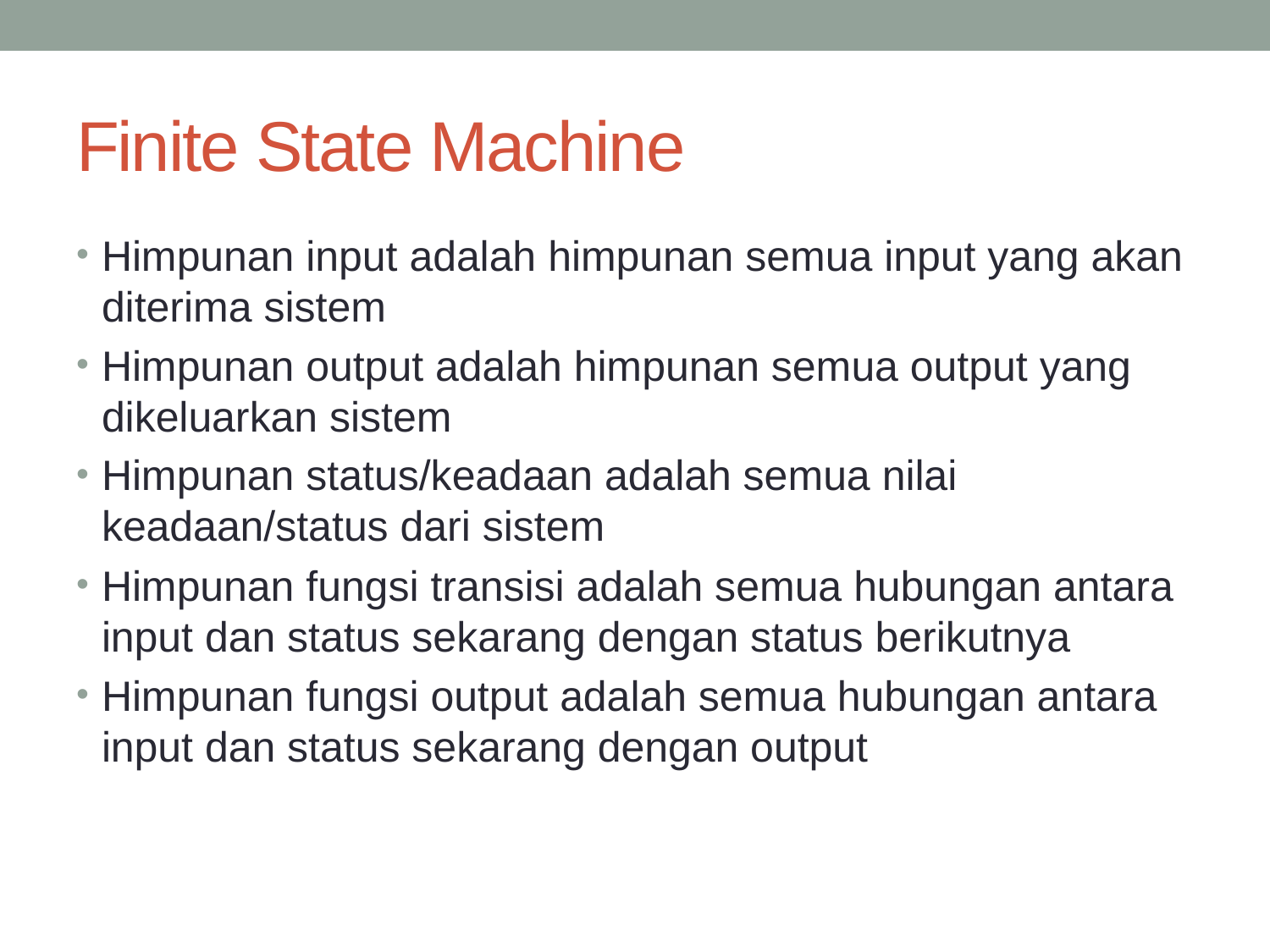

# Finite State Machine
Himpunan input adalah himpunan semua input yang akan diterima sistem
Himpunan output adalah himpunan semua output yang dikeluarkan sistem
Himpunan status/keadaan adalah semua nilai keadaan/status dari sistem
Himpunan fungsi transisi adalah semua hubungan antara input dan status sekarang dengan status berikutnya
Himpunan fungsi output adalah semua hubungan antara input dan status sekarang dengan output